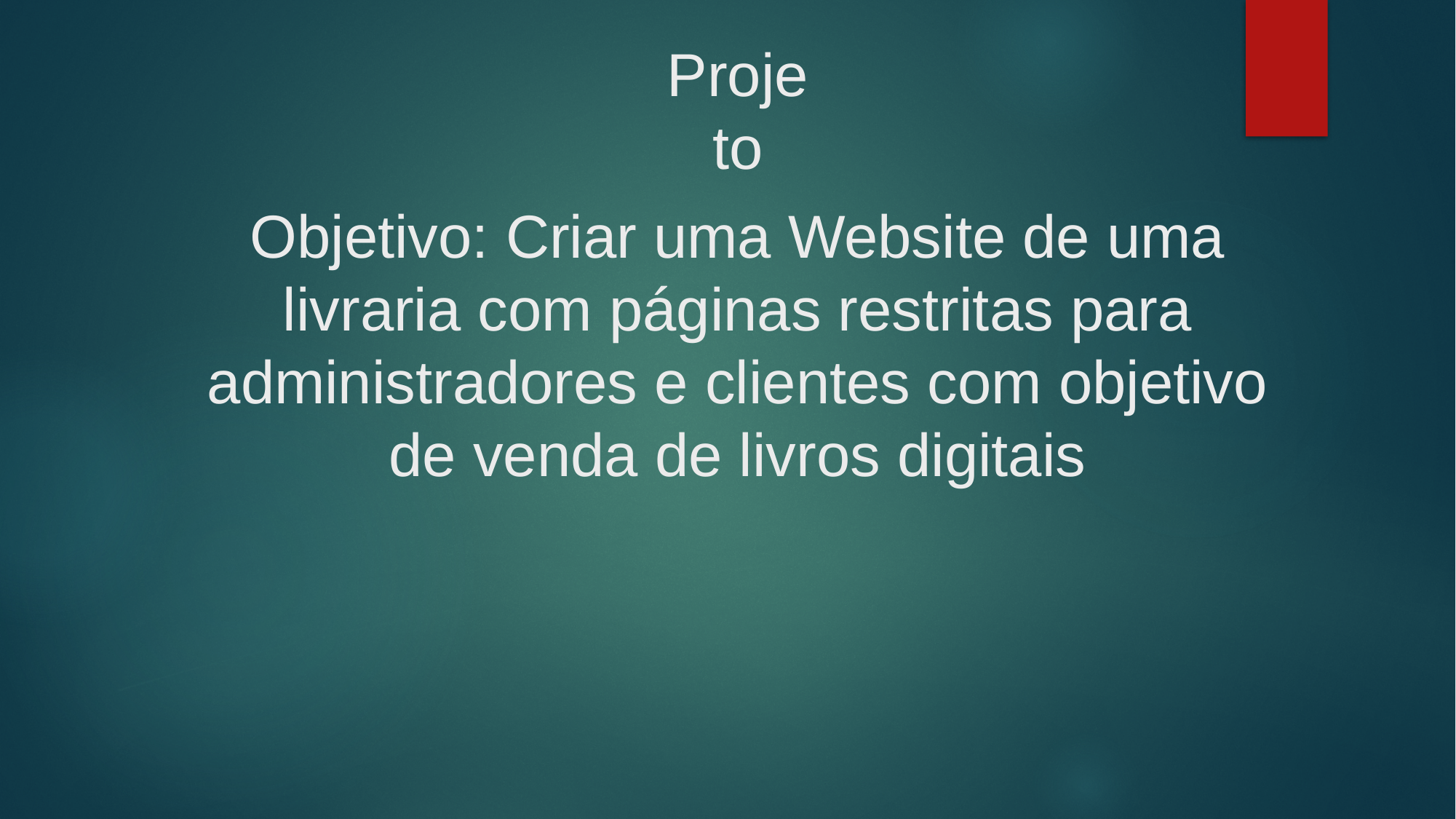

# Projeto
Objetivo: Criar uma Website de uma livraria com páginas restritas para administradores e clientes com objetivo de venda de livros digitais